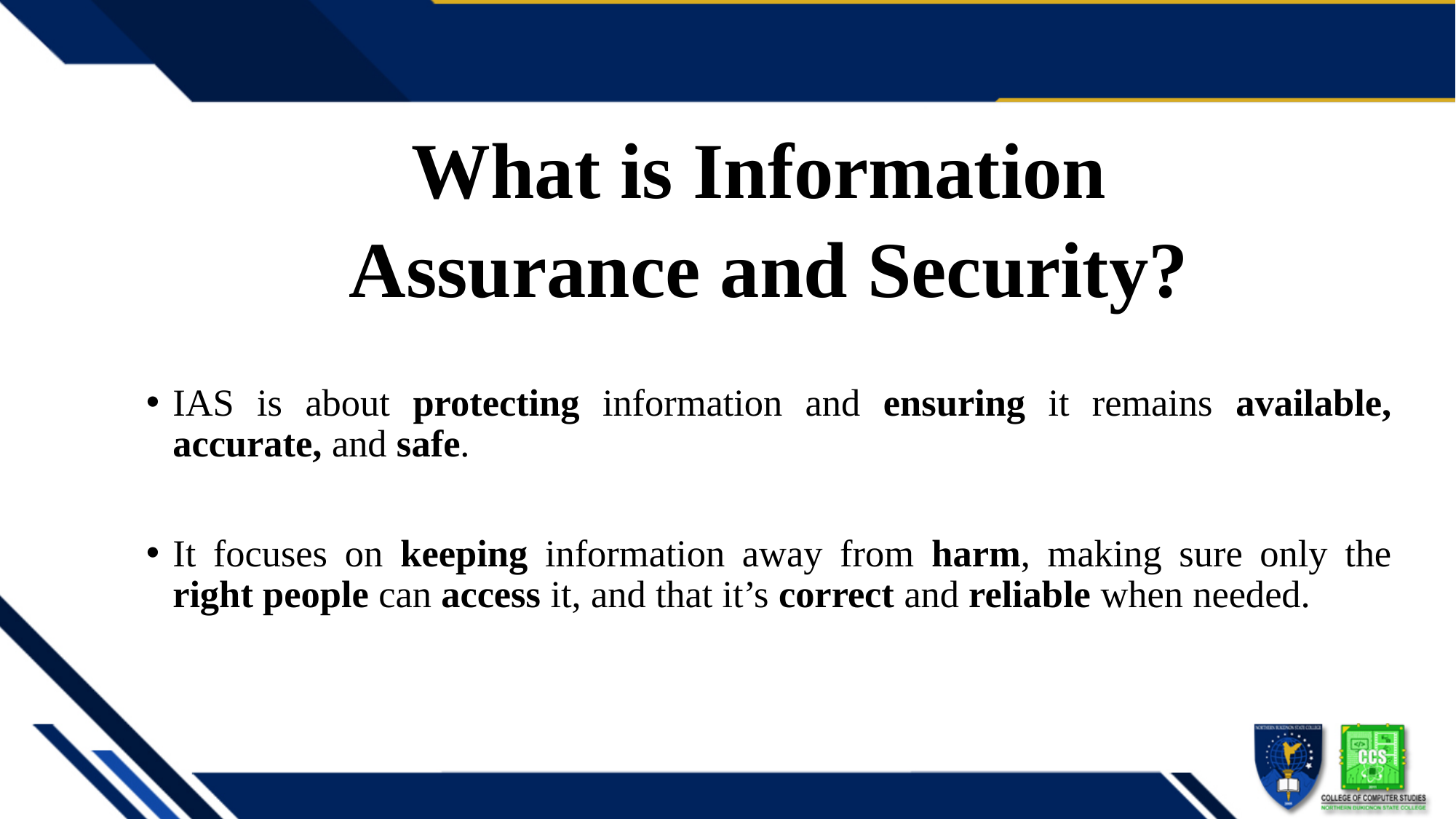

#
What is Information
Assurance and Security?

IAS is about protecting information and ensuring it remains available, accurate, and safe.

It focuses on keeping information away from harm, making sure only the right people can access it, and that it’s correct and reliable when needed.